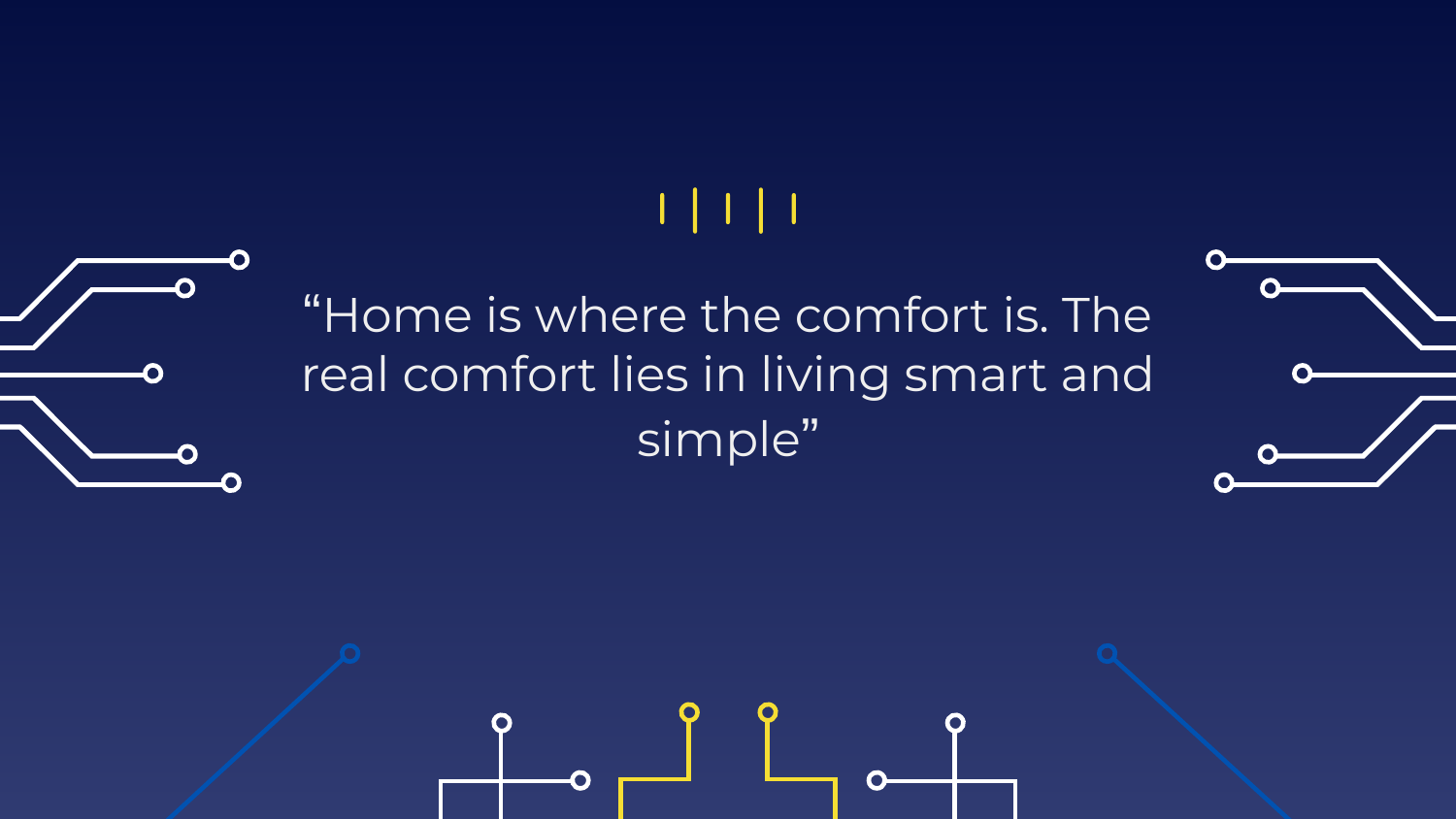

“Home is where the comfort is. The real comfort lies in living smart and simple”